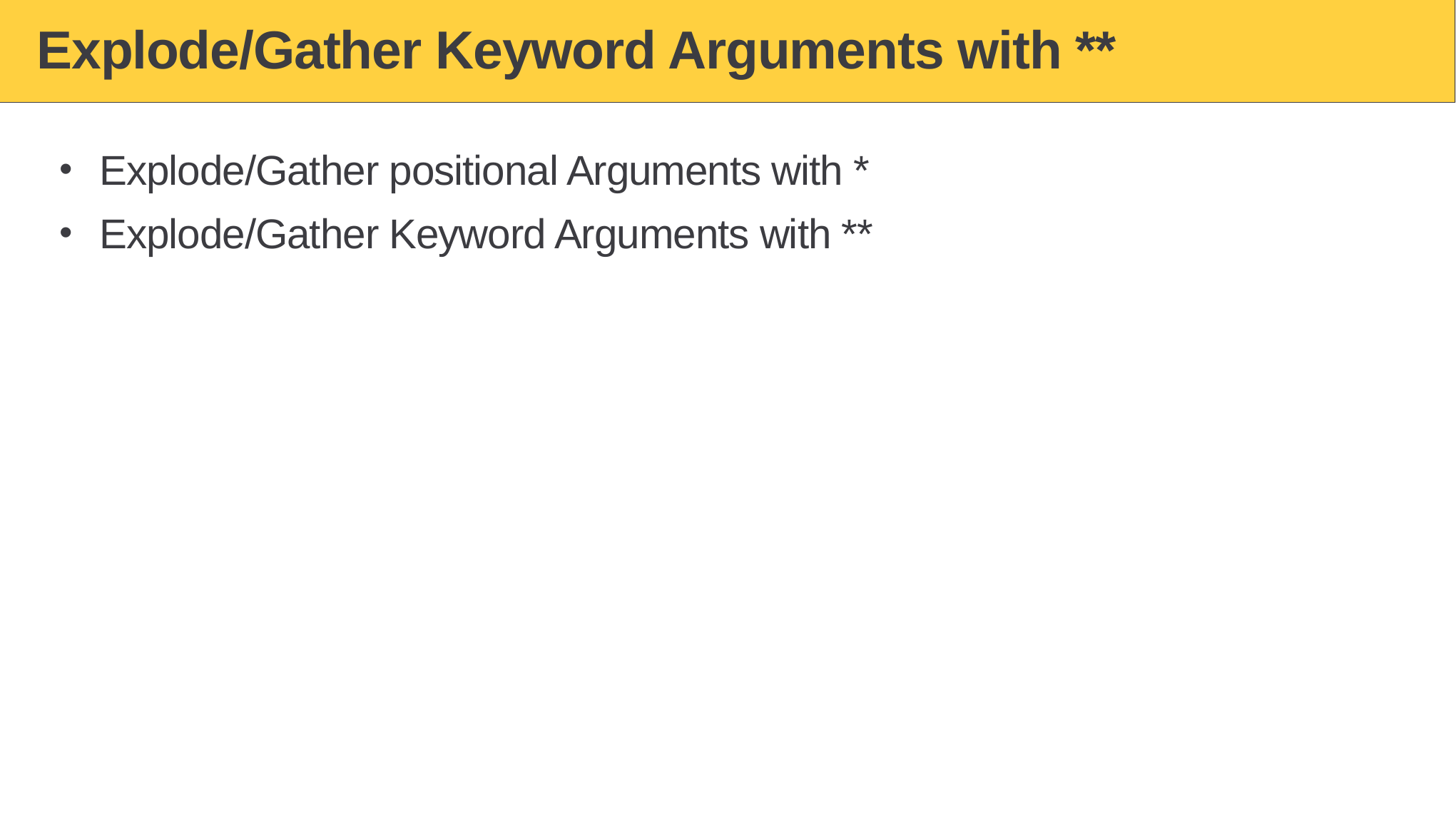

# Explode/Gather Keyword Arguments with **
Explode/Gather positional Arguments with *
Explode/Gather Keyword Arguments with **